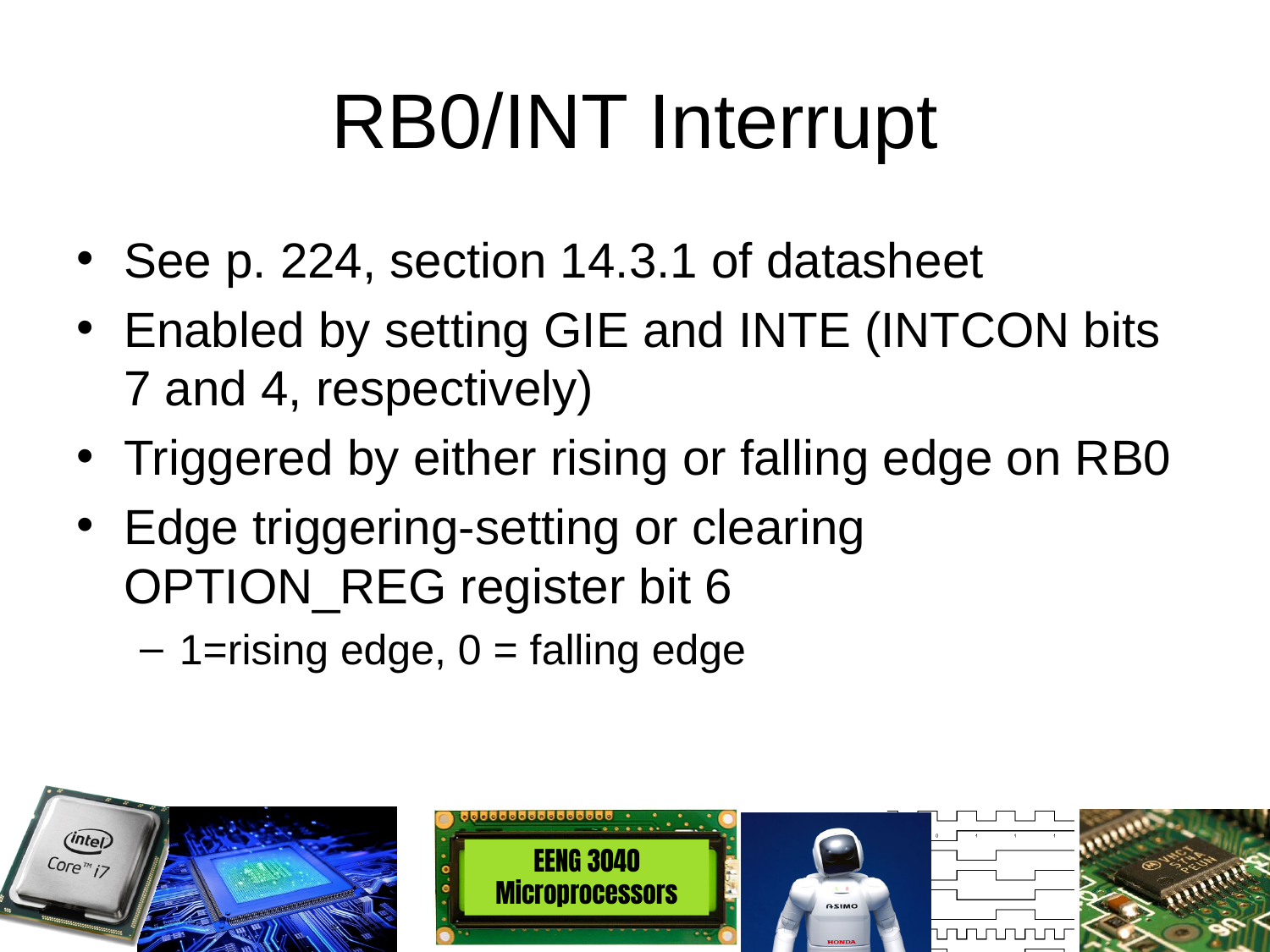

# RB0/INT Interrupt
See p. 224, section 14.3.1 of datasheet
Enabled by setting GIE and INTE (INTCON bits 7 and 4, respectively)
Triggered by either rising or falling edge on RB0
Edge triggering-setting or clearing OPTION_REG register bit 6
1=rising edge, 0 = falling edge